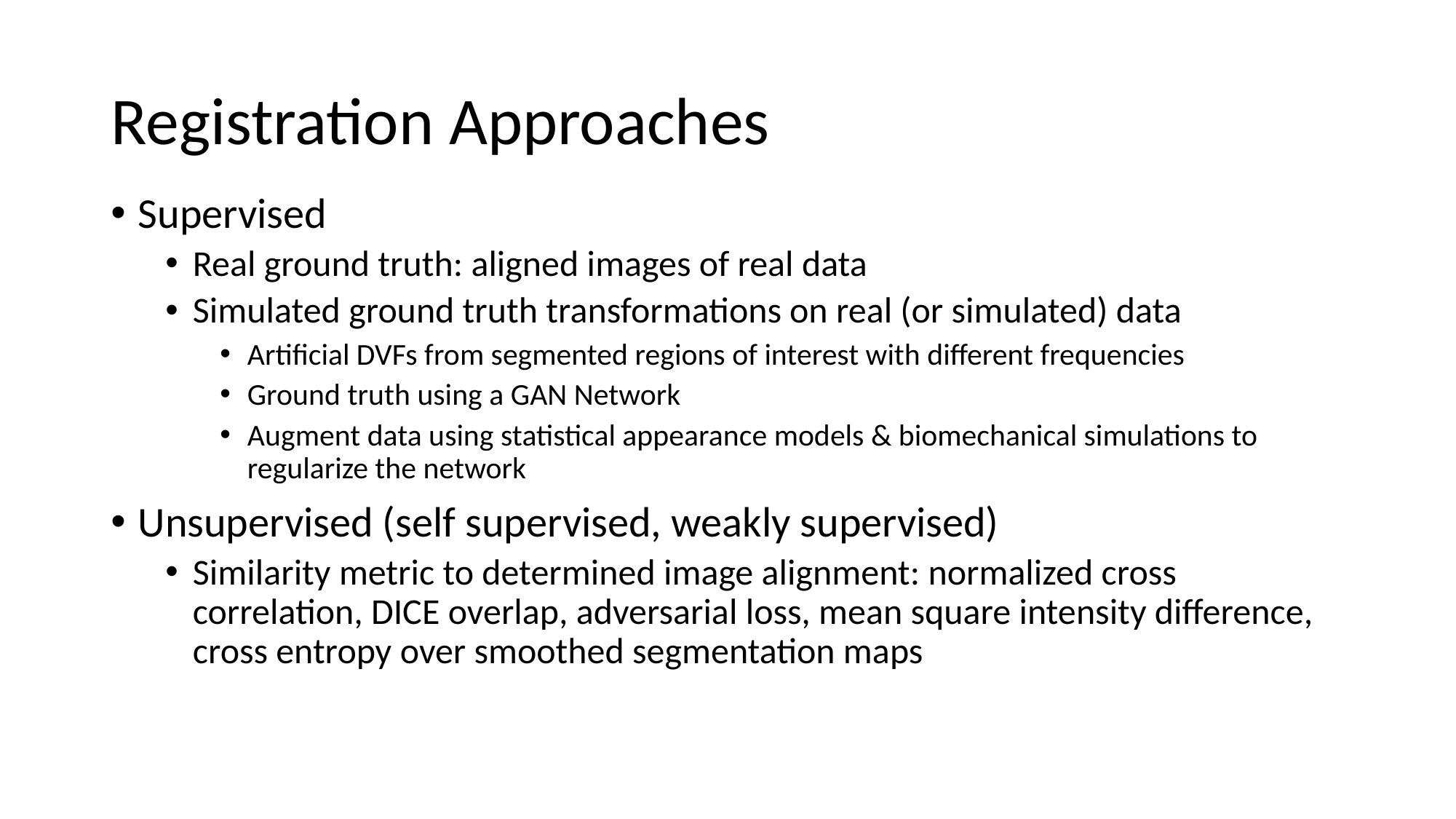

# Registration Approaches
Supervised
Real ground truth: aligned images of real data
Simulated ground truth transformations on real (or simulated) data
Artificial DVFs from segmented regions of interest with different frequencies
Ground truth using a GAN Network
Augment data using statistical appearance models & biomechanical simulations to regularize the network
Unsupervised (self supervised, weakly supervised)
Similarity metric to determined image alignment: normalized cross correlation, DICE overlap, adversarial loss, mean square intensity difference, cross entropy over smoothed segmentation maps